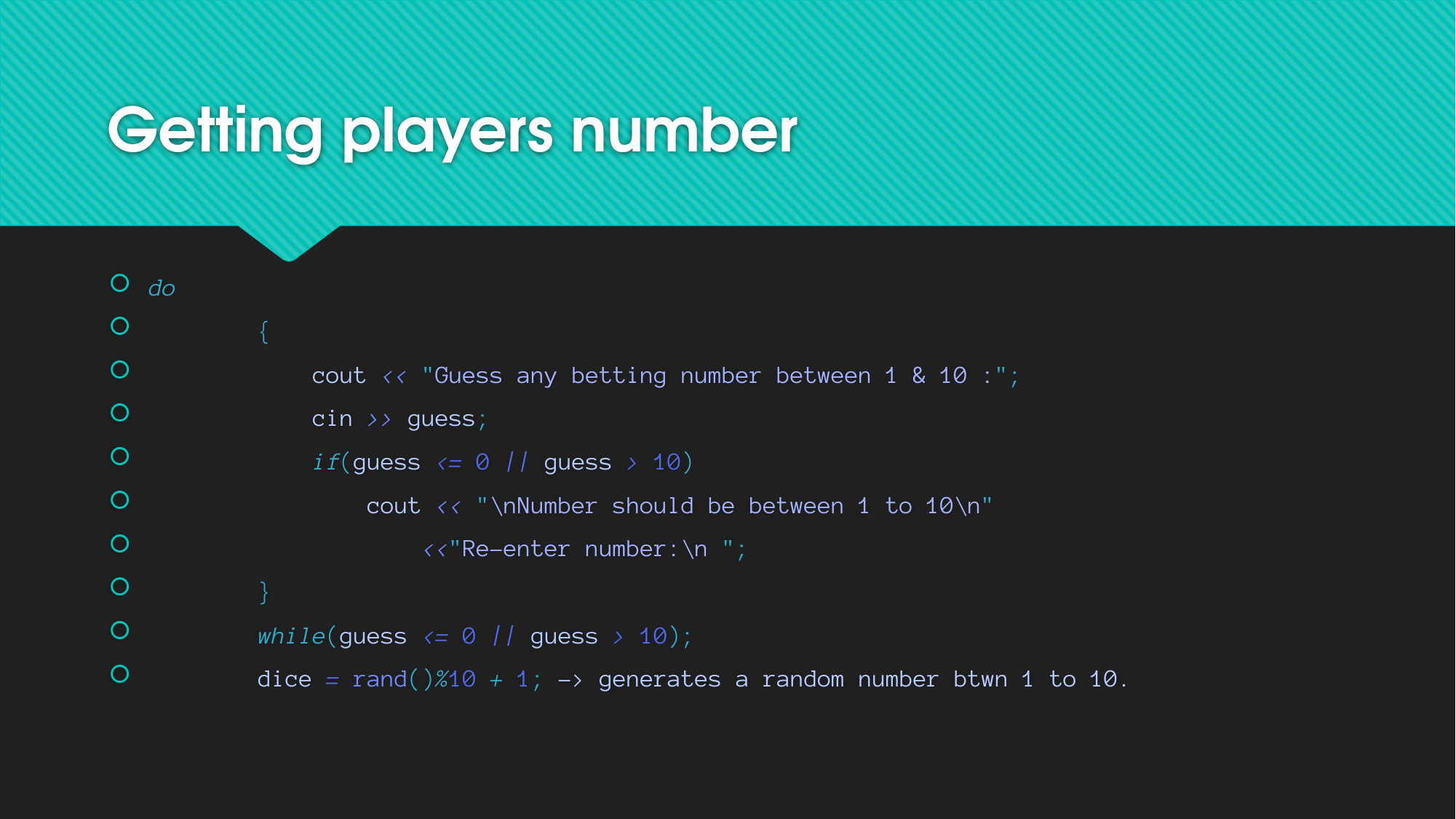

# Getting players number
do
        {
            cout << "Guess any betting number between 1 & 10 :";
            cin >> guess;
            if(guess <= 0 || guess > 10)
                cout << "\nNumber should be between 1 to 10\n"
                    <<"Re-enter number:\n ";
        }
        while(guess <= 0 || guess > 10);
        dice = rand()%10 + 1; -> generates a random number btwn 1 to 10.